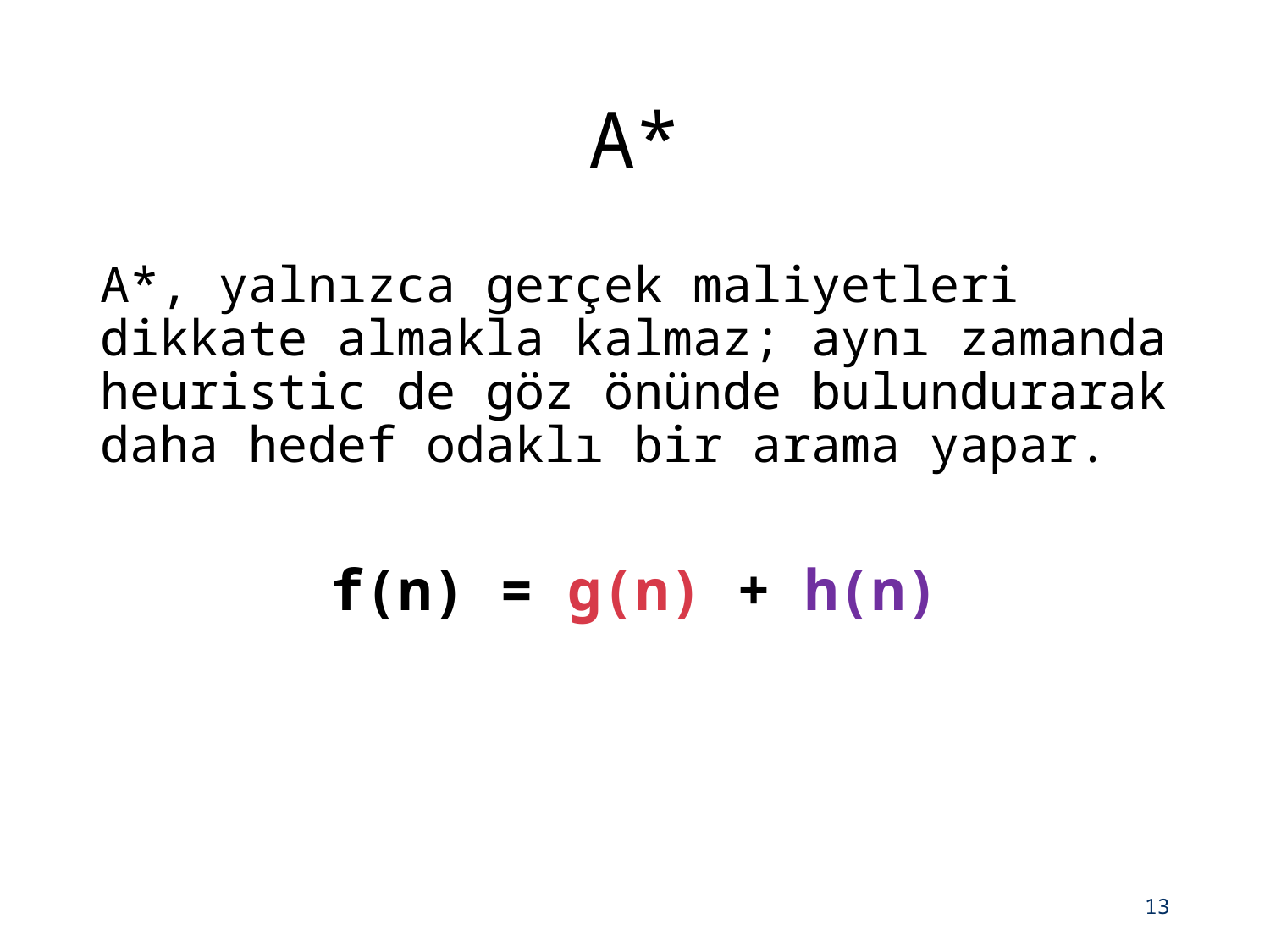

# A*
A*, yalnızca gerçek maliyetleri dikkate almakla kalmaz; aynı zamanda heuristic de göz önünde bulundurarak daha hedef odaklı bir arama yapar.

f(n) = g(n) + h(n)
13